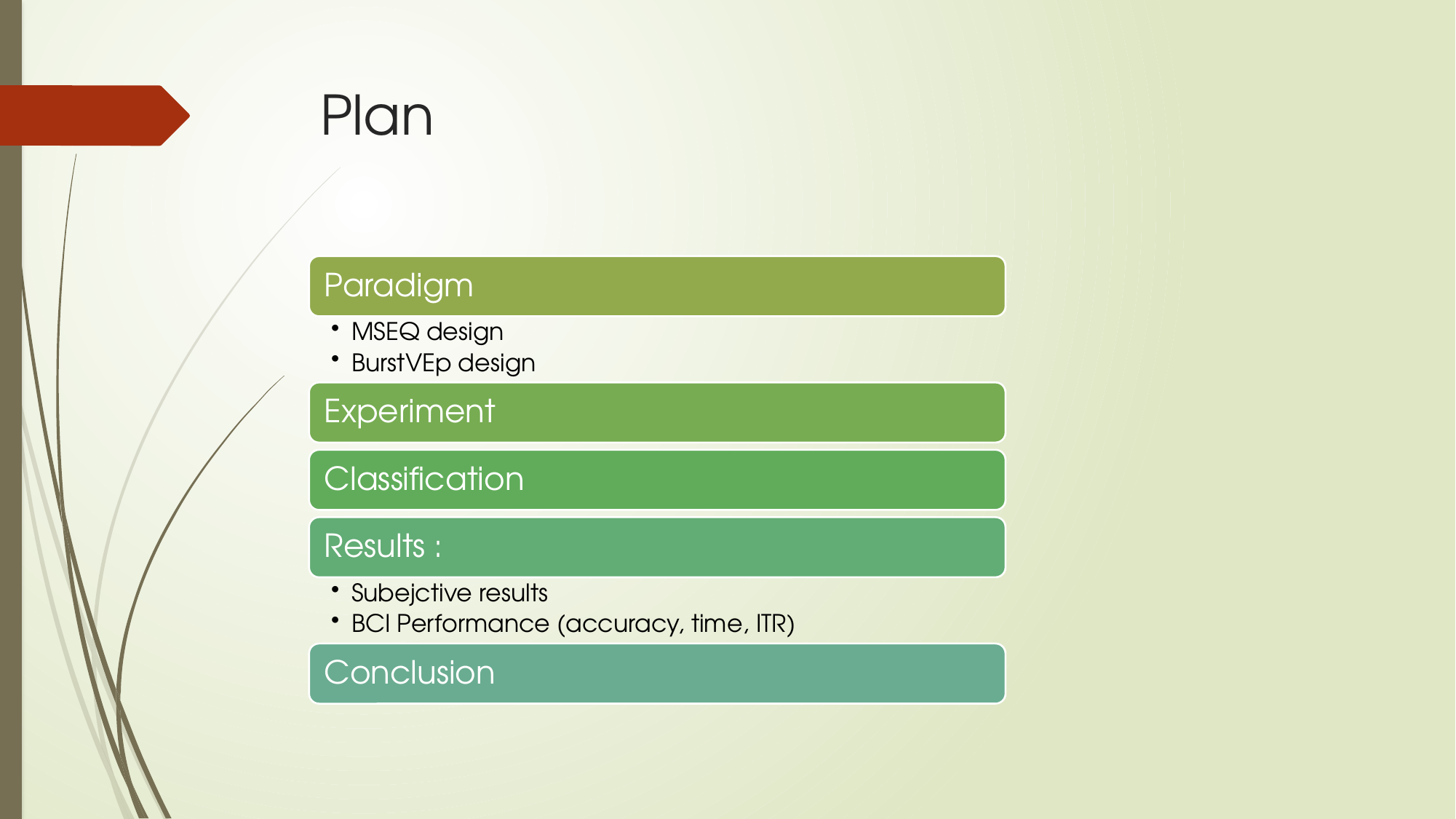

# Plan
Paradigm
MSEQ design
BurstVEp design
Experiment
Classification
Results :
Subejctive results
BCI Performance (accuracy, time, ITR)
Conclusion